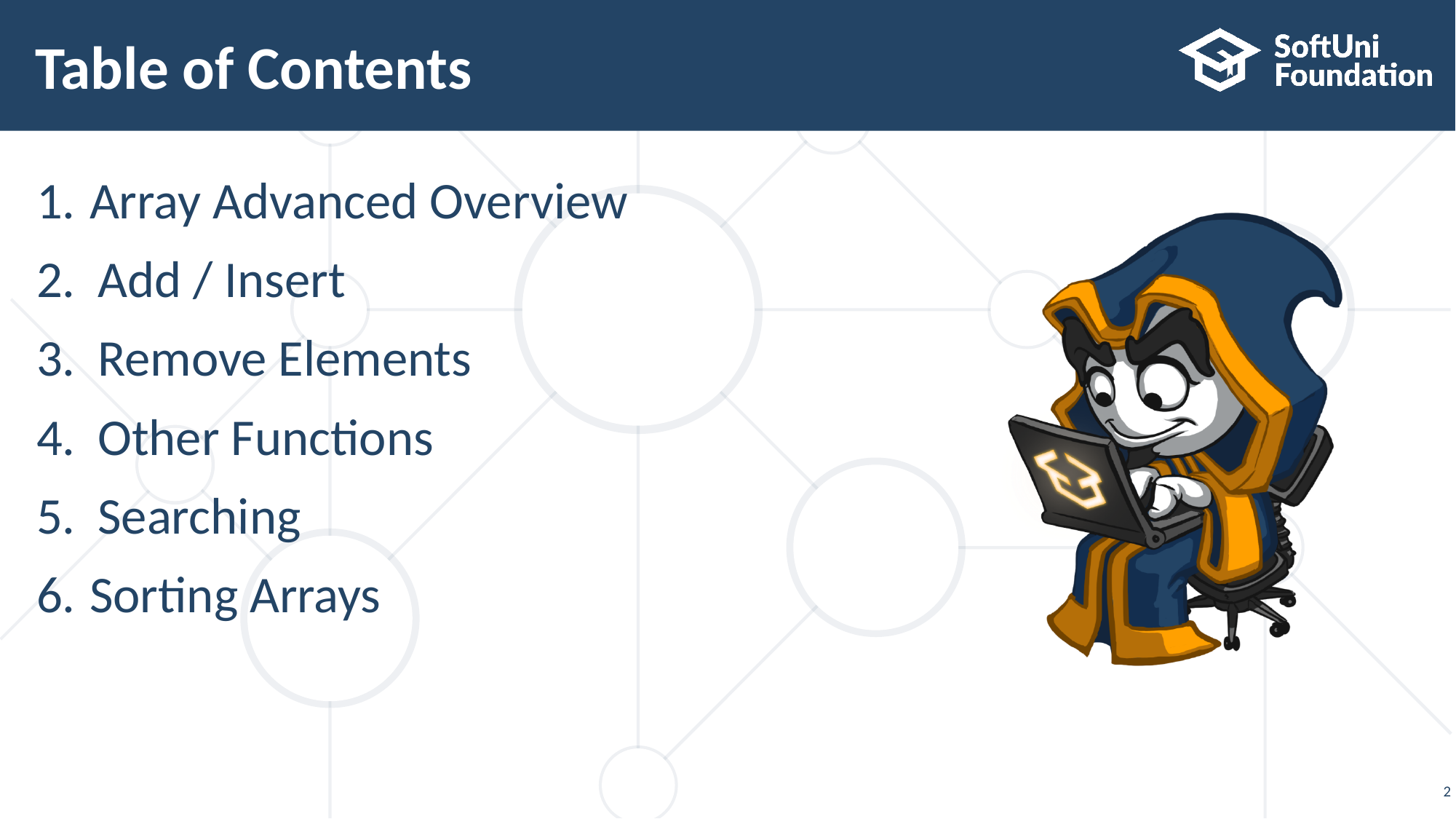

# Table of Contents
Array Advanced Overview
Add / Insert
Remove Elements
Other Functions
Searching
Sorting Arrays
2